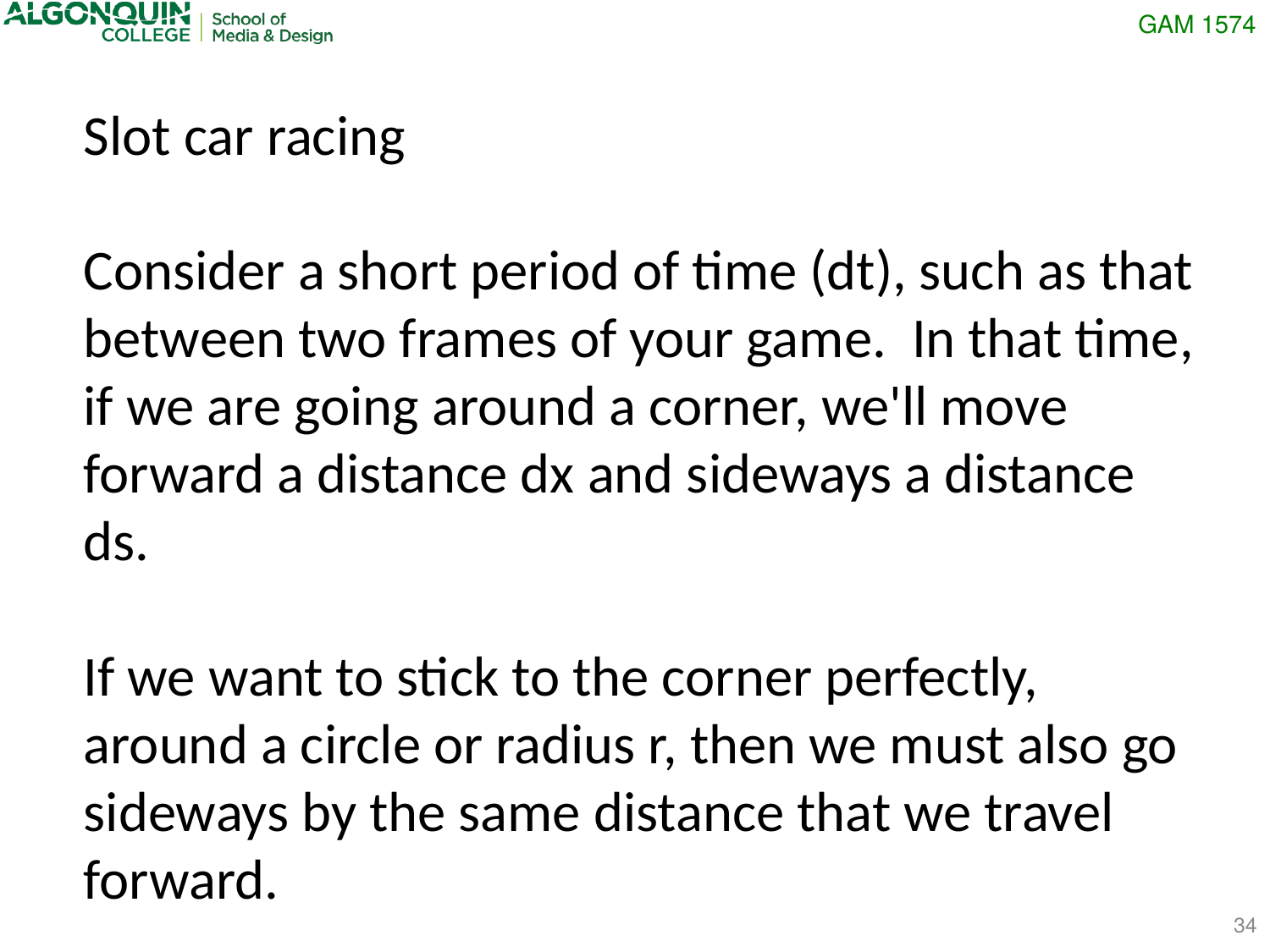

Slot car racing

Consider a short period of time (dt), such as that between two frames of your game.  In that time, if we are going around a corner, we'll move forward a distance dx and sideways a distance ds.

If we want to stick to the corner perfectly, around a circle or radius r, then we must also go sideways by the same distance that we travel forward.
34